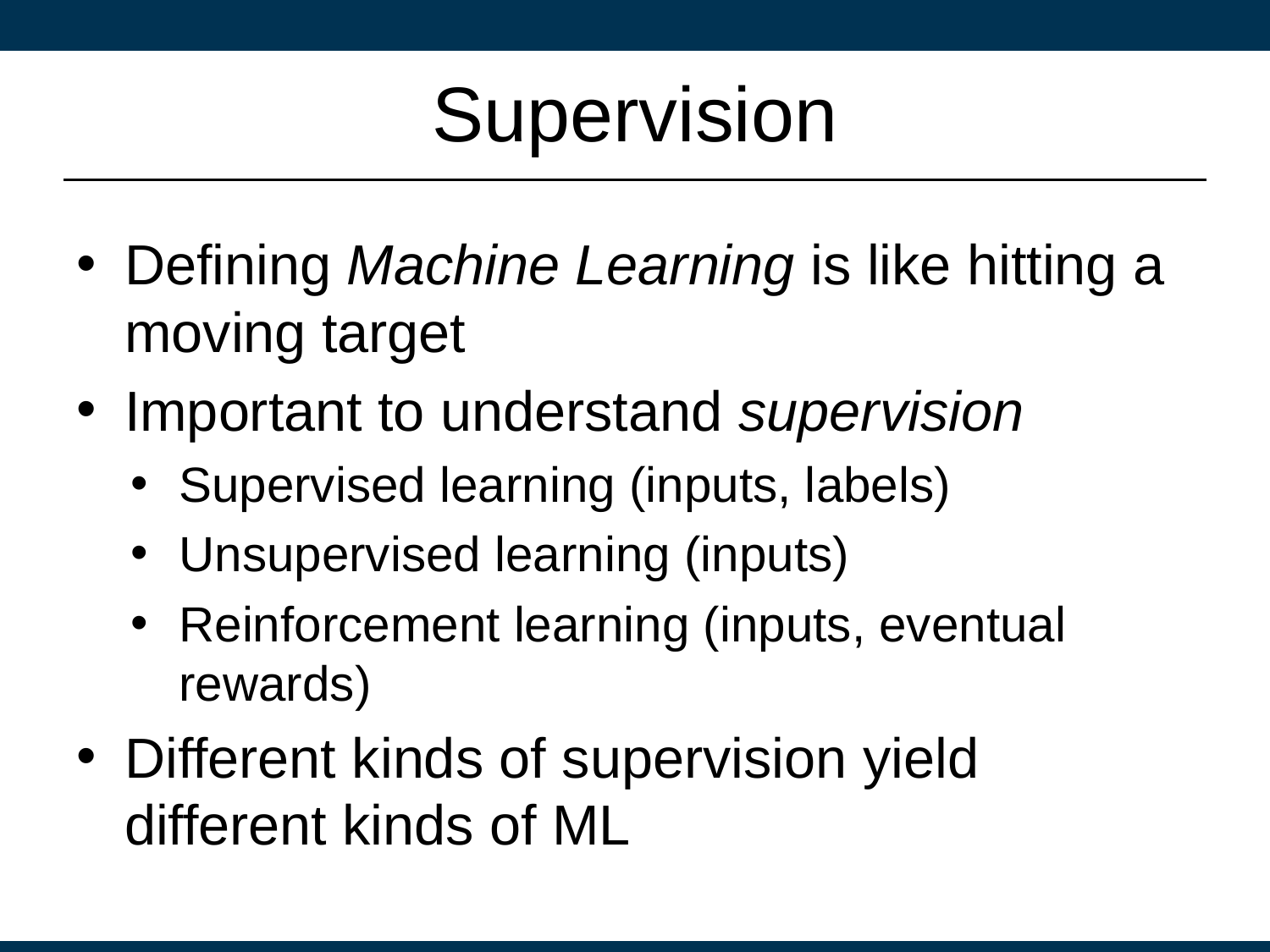

# Supervision
Defining Machine Learning is like hitting a moving target
Important to understand supervision
Supervised learning (inputs, labels)
Unsupervised learning (inputs)
Reinforcement learning (inputs, eventual rewards)
Different kinds of supervision yield different kinds of ML